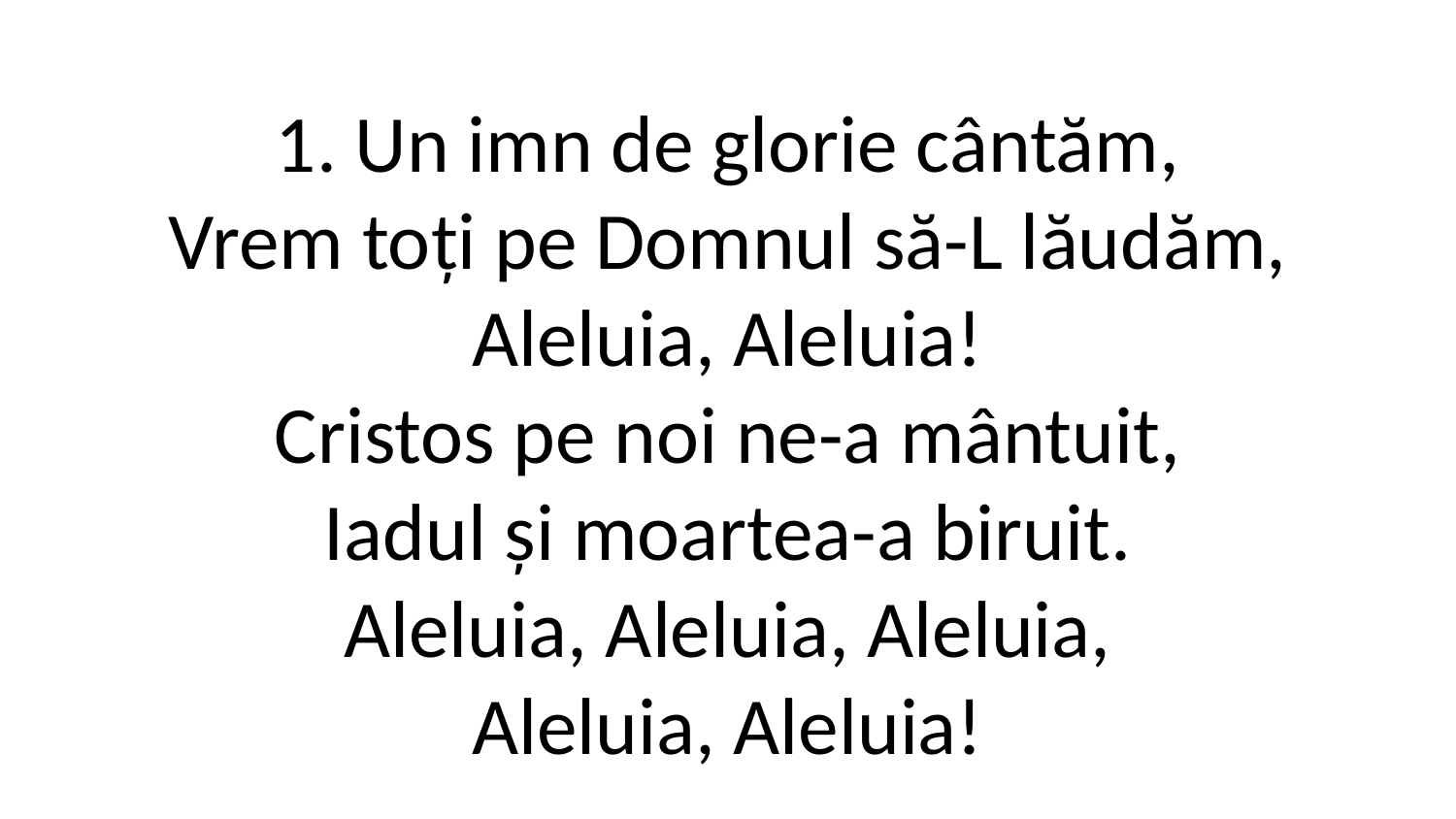

1. Un imn de glorie cântăm,
Vrem toți pe Domnul să-L lăudăm,
Aleluia, Aleluia!
Cristos pe noi ne-a mântuit,
Iadul și moartea-a biruit.
Aleluia, Aleluia, Aleluia,
Aleluia, Aleluia!